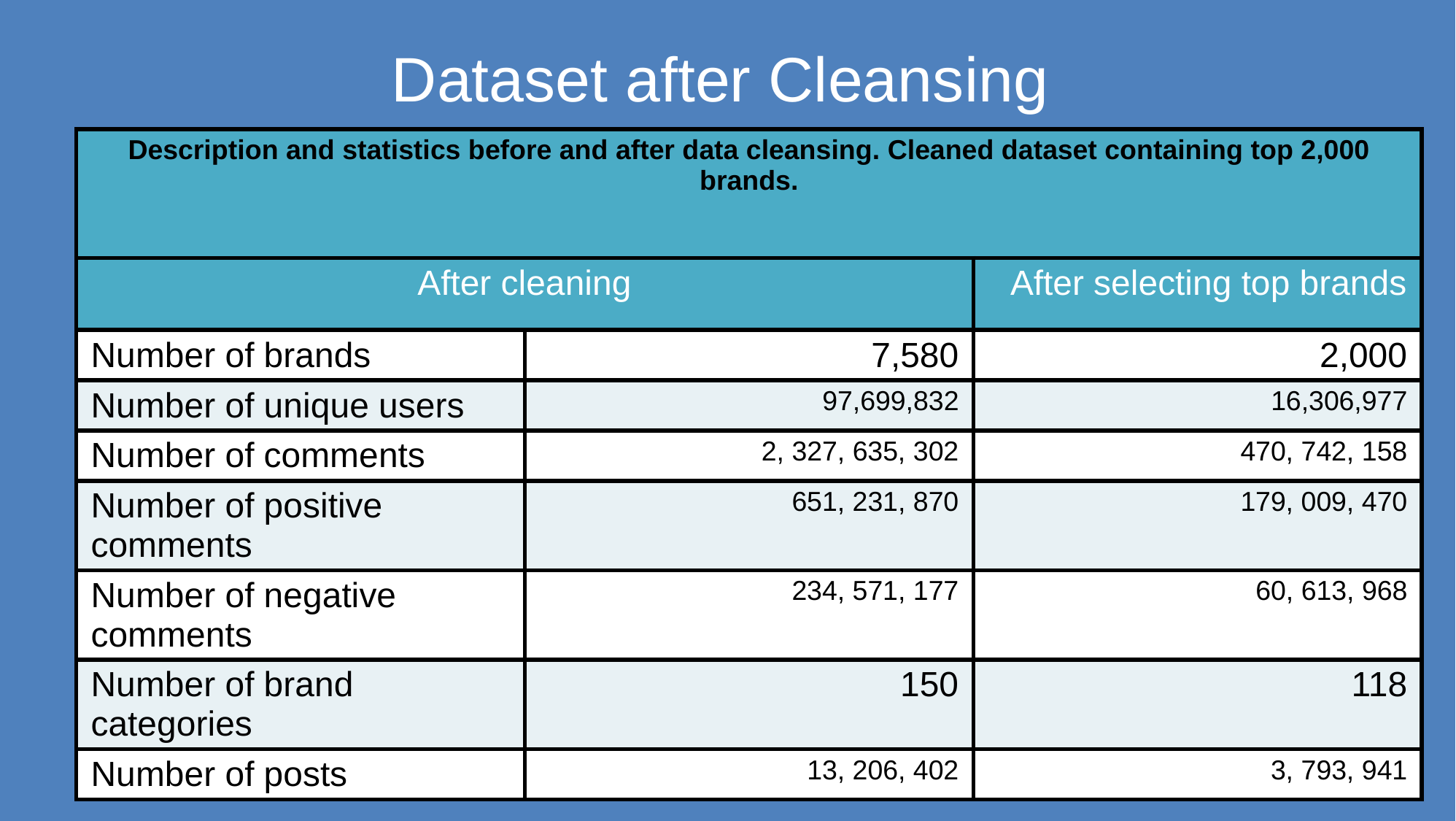

# Dataset after Cleansing
| Description and statistics before and after data cleansing. Cleaned dataset containing top 2,000 brands. |  |  |
| --- | --- | --- |
| After cleaning |  | After selecting top brands |
| Number of brands | 7,580 | 2,000 |
| Number of unique users | 97,699,832 | 16,306,977 |
| Number of comments | 2, 327, 635, 302 | 470, 742, 158 |
| Number of positive comments | 651, 231, 870 | 179, 009, 470 |
| Number of negative comments | 234, 571, 177 | 60, 613, 968 |
| Number of brand categories | 150 | 118 |
| Number of posts | 13, 206, 402 | 3, 793, 941 |